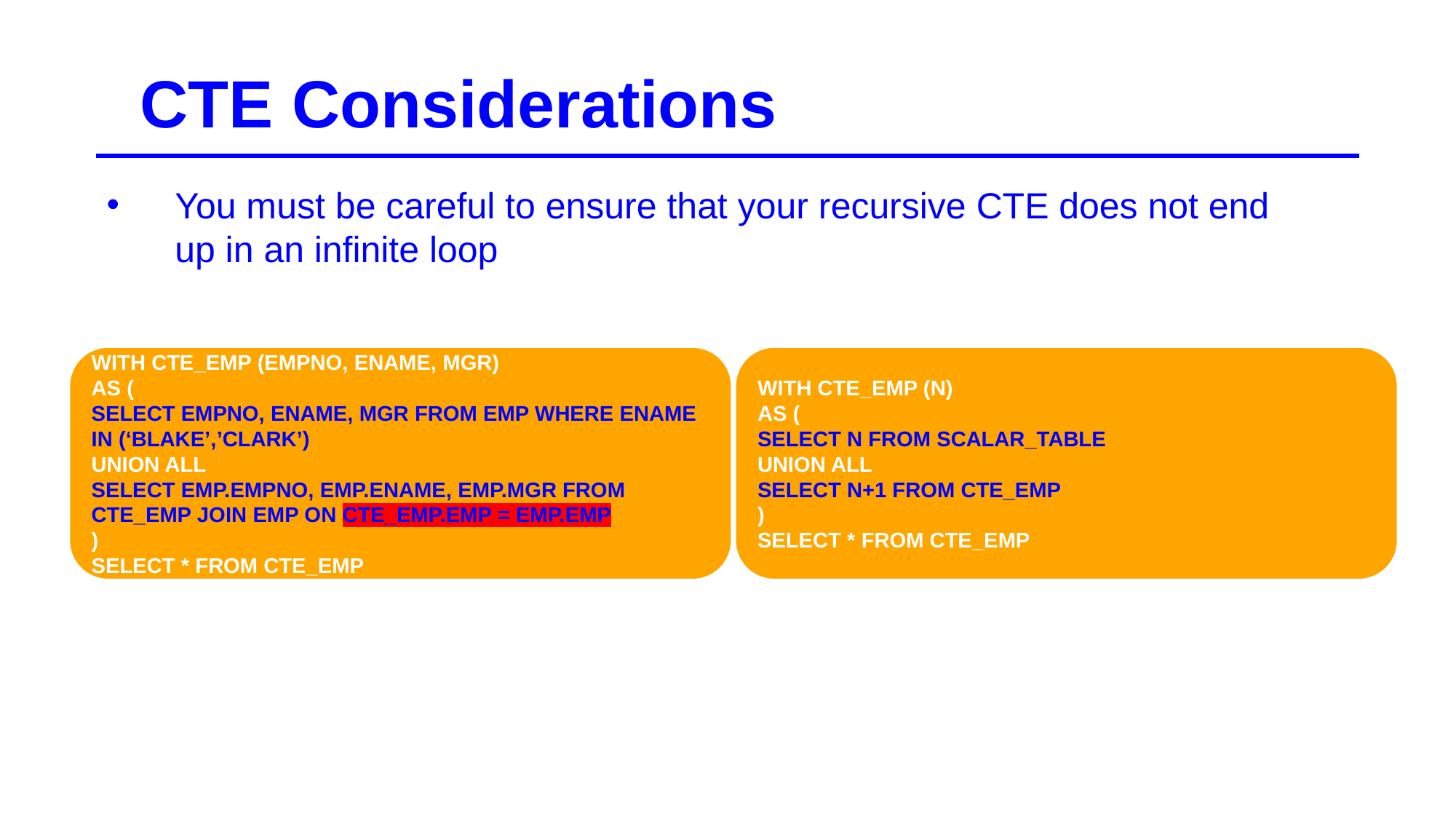

CTE Considerations
You must be careful to ensure that your recursive CTE does not end up in an infinite loop
WITH CTE_EMP (EMPNO, ENAME, MGR)
AS (
SELECT EMPNO, ENAME, MGR FROM EMP WHERE ENAME IN (‘BLAKE’,’CLARK’)
UNION ALL
SELECT EMP.EMPNO, EMP.ENAME, EMP.MGR FROM CTE_EMP JOIN EMP ON CTE_EMP.EMP = EMP.EMP
)
SELECT * FROM CTE_EMP
WITH CTE_EMP (N)
AS (
SELECT N FROM SCALAR_TABLE
UNION ALL
SELECT N+1 FROM CTE_EMP
)
SELECT * FROM CTE_EMP